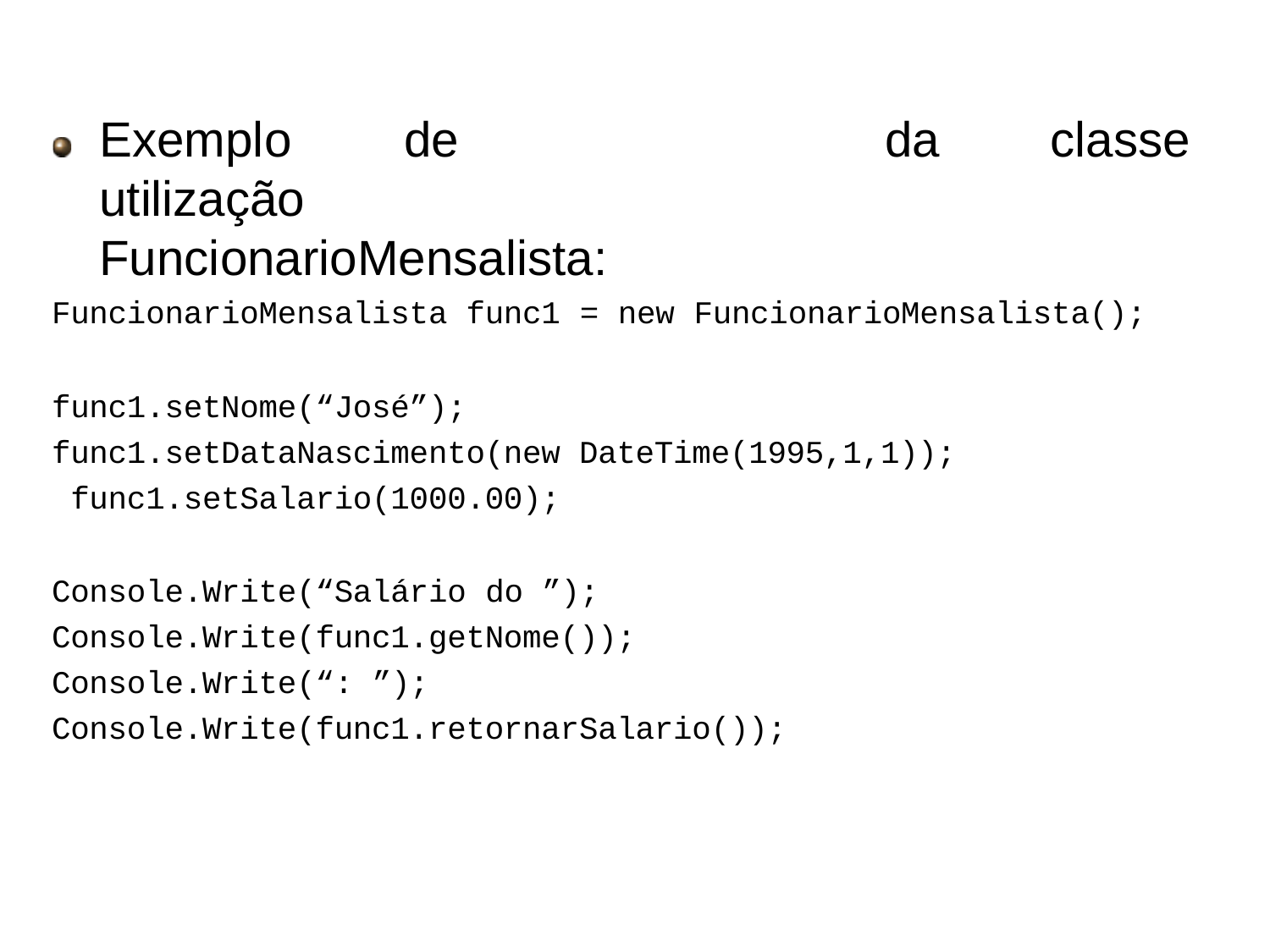

# Herança
Exemplo	de	utilização  FuncionarioMensalista:
da
classe

FuncionarioMensalista func1 = new FuncionarioMensalista();

func1.setNome(“José”);  func1.setDataNascimento(new DateTime(1995,1,1));  func1.setSalario(1000.00);

Console.Write(“Salário do ”);  Console.Write(func1.getNome());  Console.Write(“: ”);  Console.Write(func1.retornarSalario());